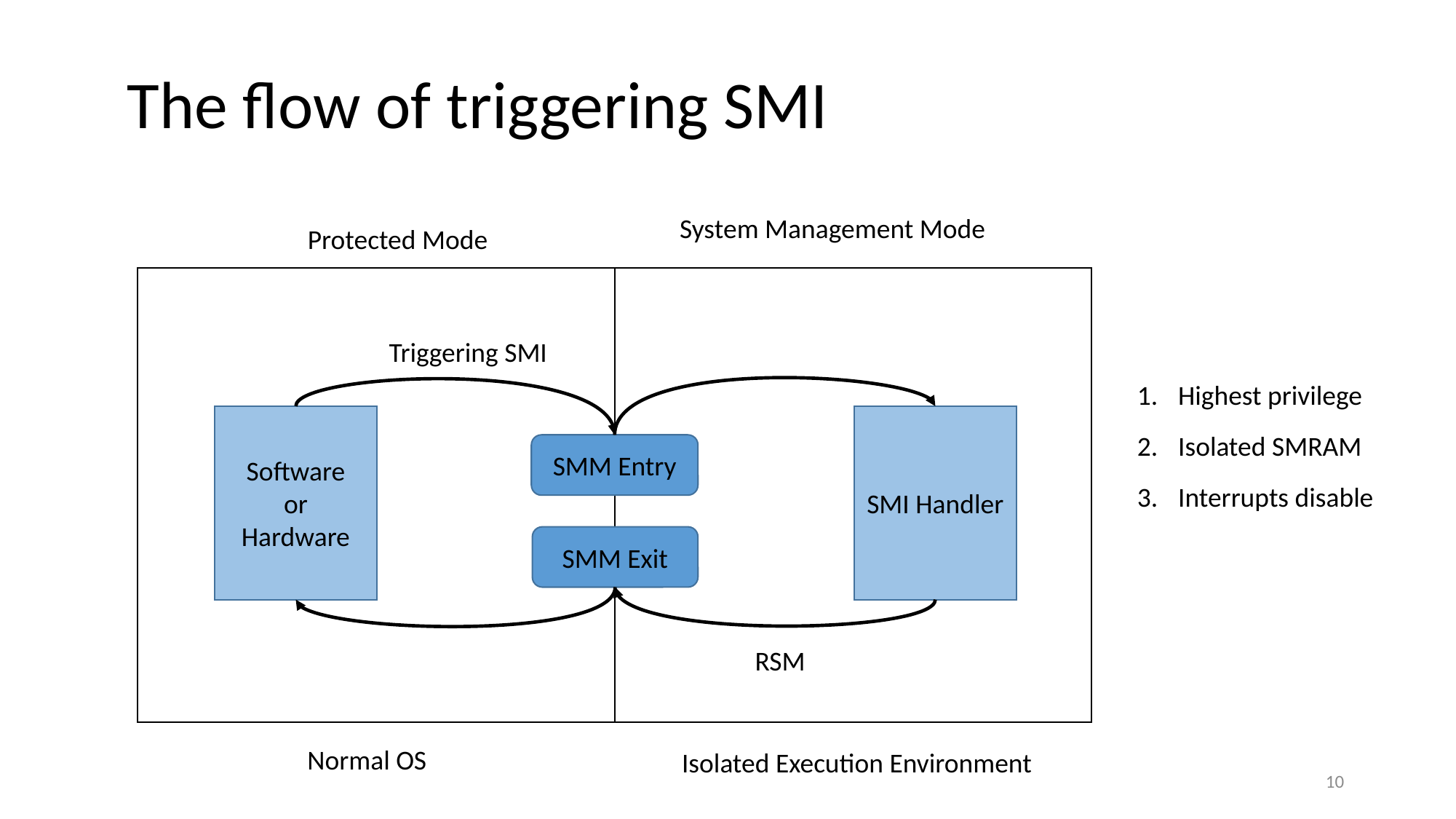

# The flow of triggering SMI
System Management Mode
Protected Mode

Triggering SMI
Highest privilege
Isolated SMRAM
Interrupts disable

Software
or
Hardware
SMI Handler
SMM Entry
SMM Exit
RSM
Normal OS
Isolated Execution Environment
10